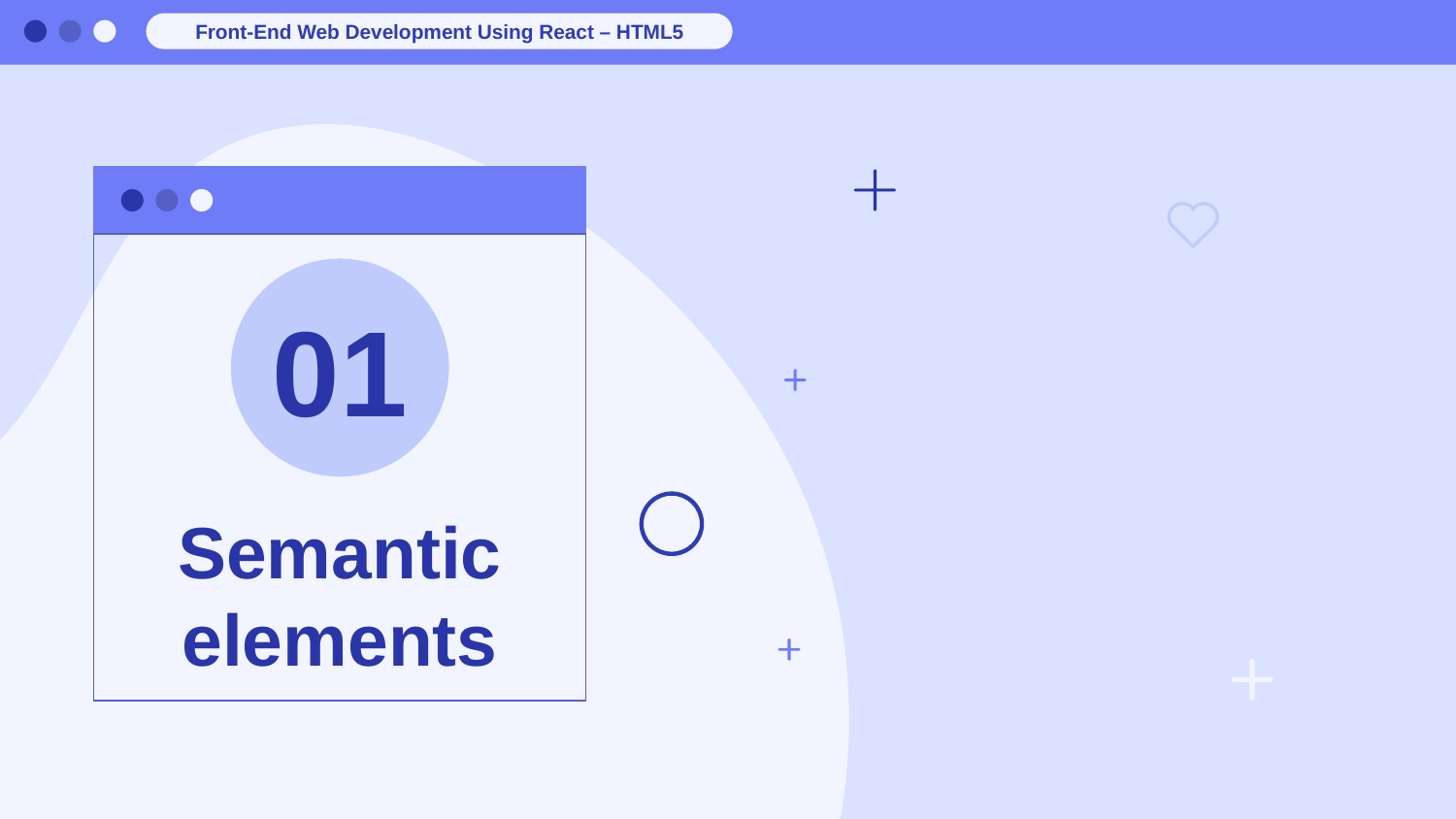

Front-End Web Development Using React – HTML5

01
# Semantic elements